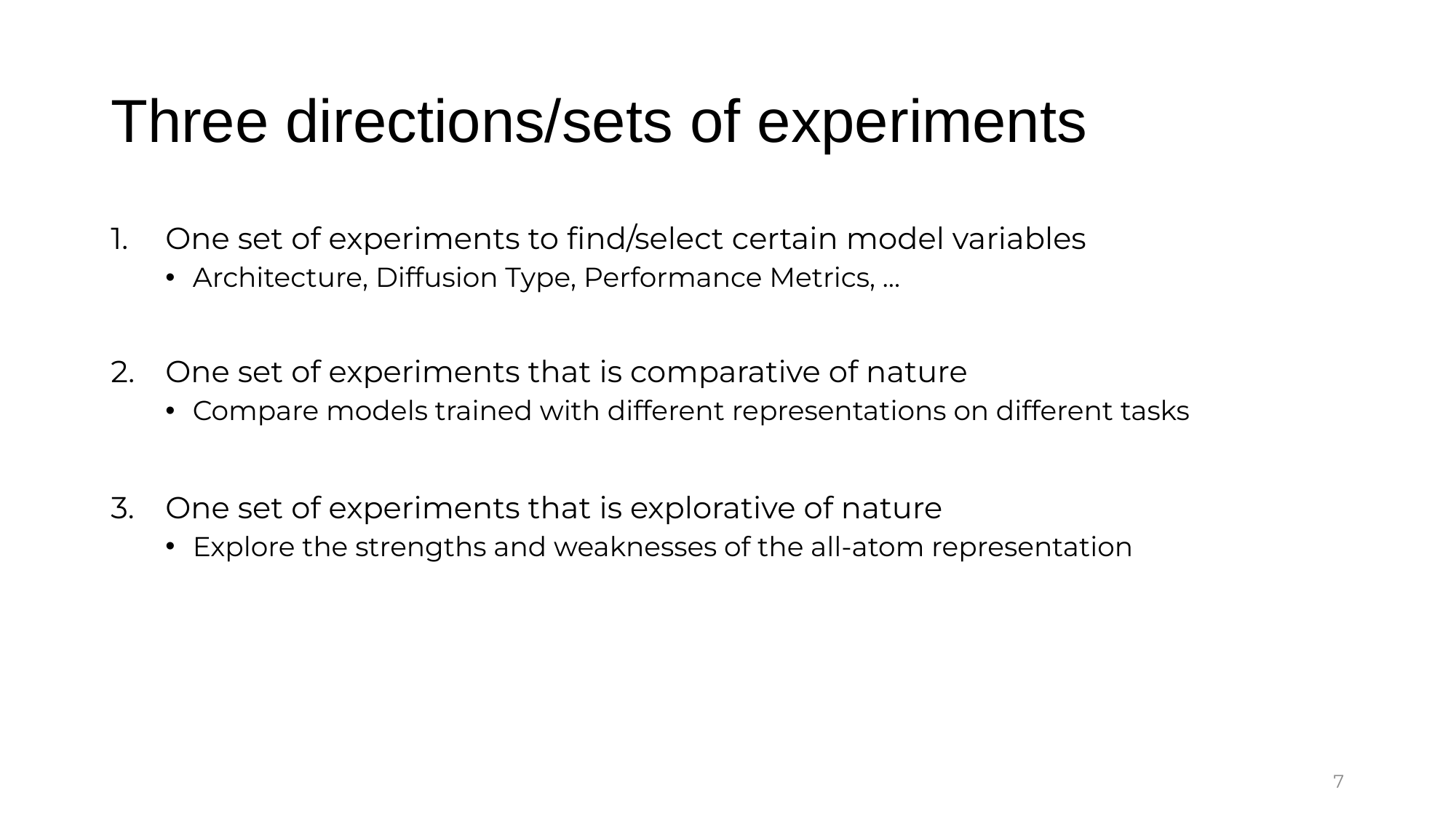

# Three directions/sets of experiments
One set of experiments to find/select certain model variables
Architecture, Diffusion Type, Performance Metrics, …

One set of experiments that is comparative of nature
Compare models trained with different representations on different tasks

One set of experiments that is explorative of nature
Explore the strengths and weaknesses of the all-atom representation
7